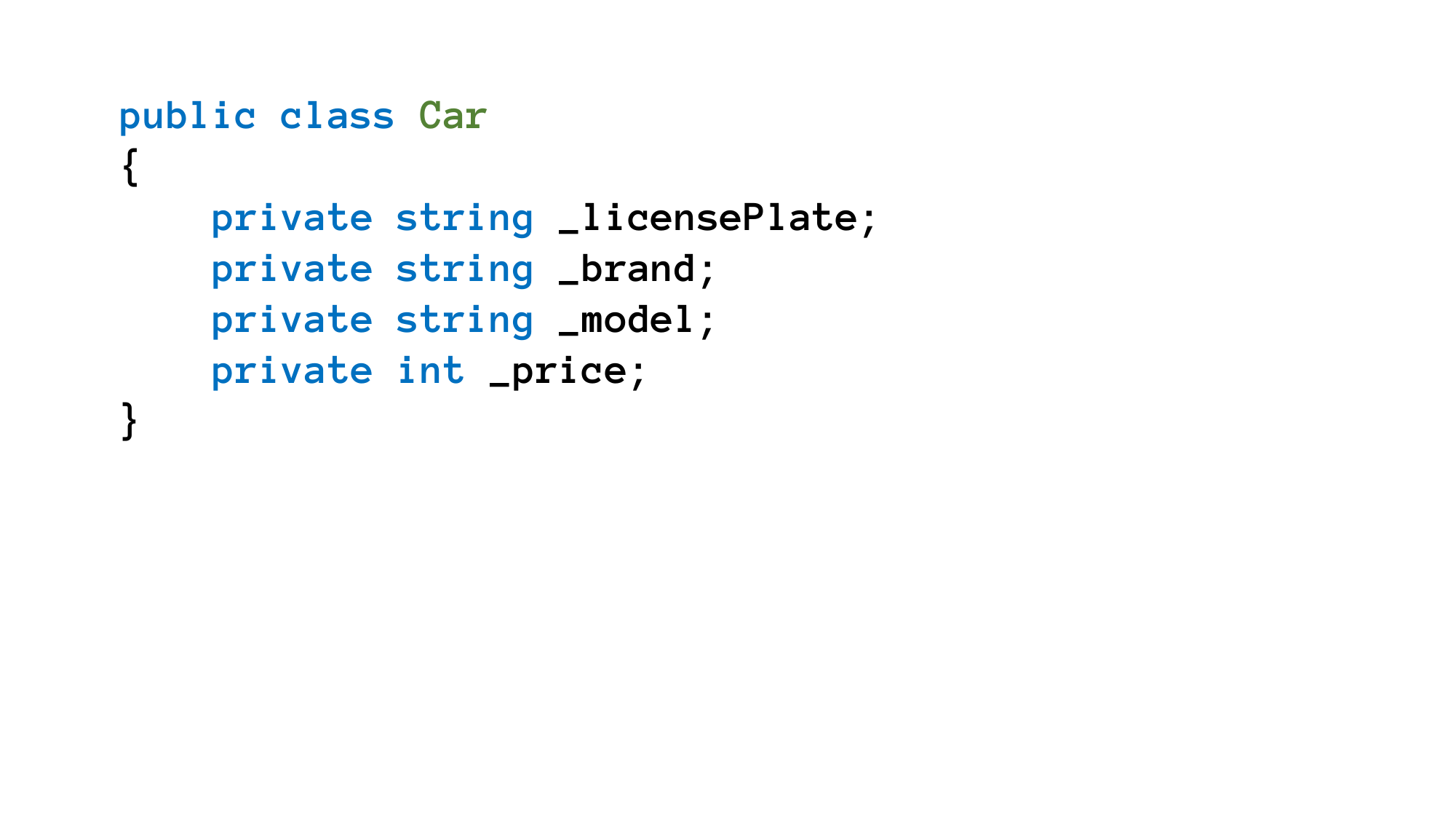

public class Car
{
    private string _licensePlate;
    private string _brand;
    private string _model;
    private int _price;
}